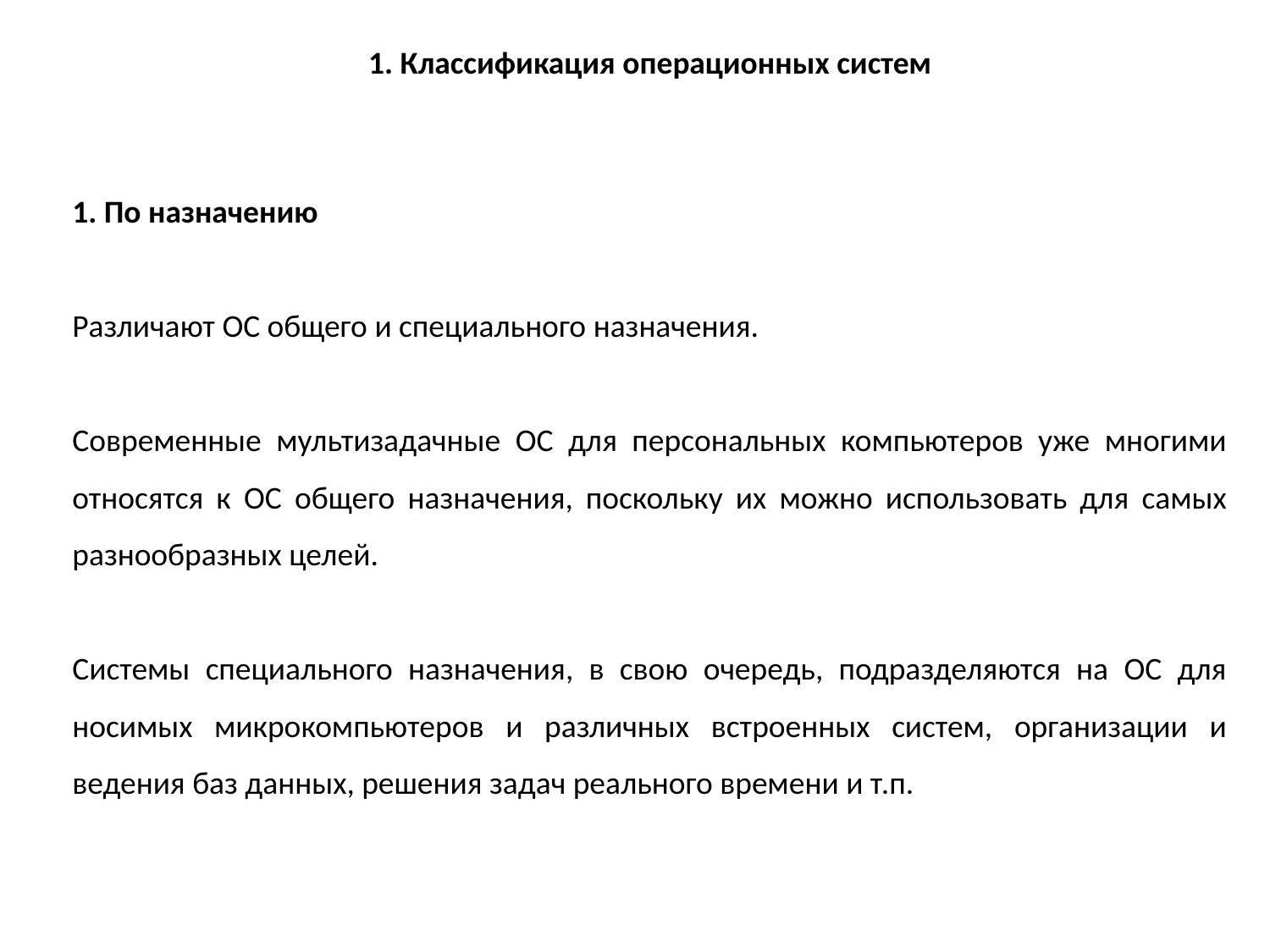

1. Классификация операционных систем
1. По назначению

Различают ОС общего и специального назначения.

Современные мультизадачные ОС для персональных компьютеров уже многими относятся к ОС общего назначения, поскольку их можно использовать для самых разнообразных целей.

Системы специального назначения, в свою очередь, подразделяются на ОС для носимых микрокомпьютеров и различных встроенных систем, организации и ведения баз данных, решения задач реального времени и т.п.